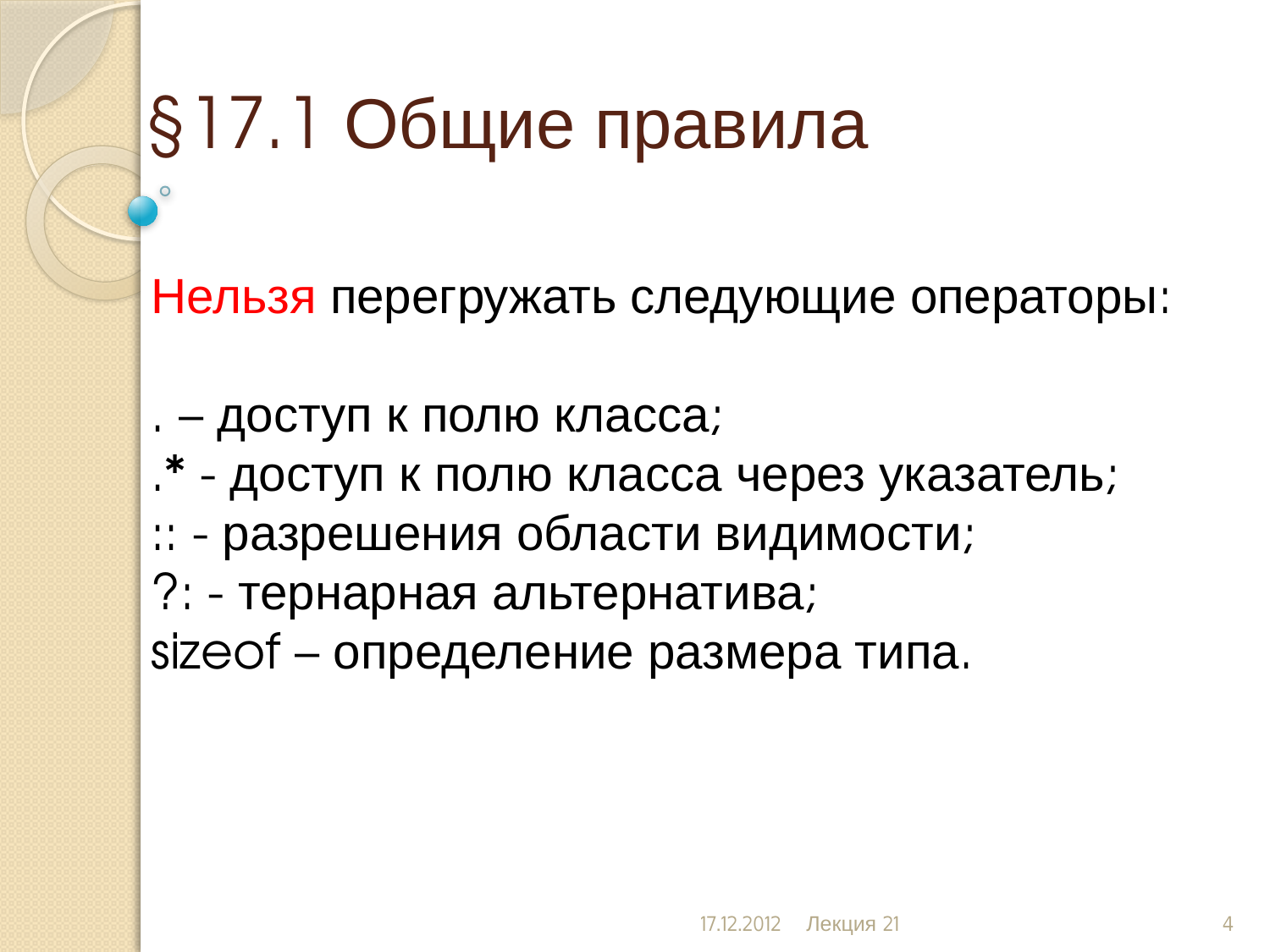

# §17.1 Общие правила
Нельзя перегружать следующие операторы:

. – доступ к полю класса;
.* - доступ к полю класса через указатель;
:: - разрешения области видимости;
?: - тернарная альтернатива;
sizeof – определение размера типа.
17.12.2012
Лекция 21
4